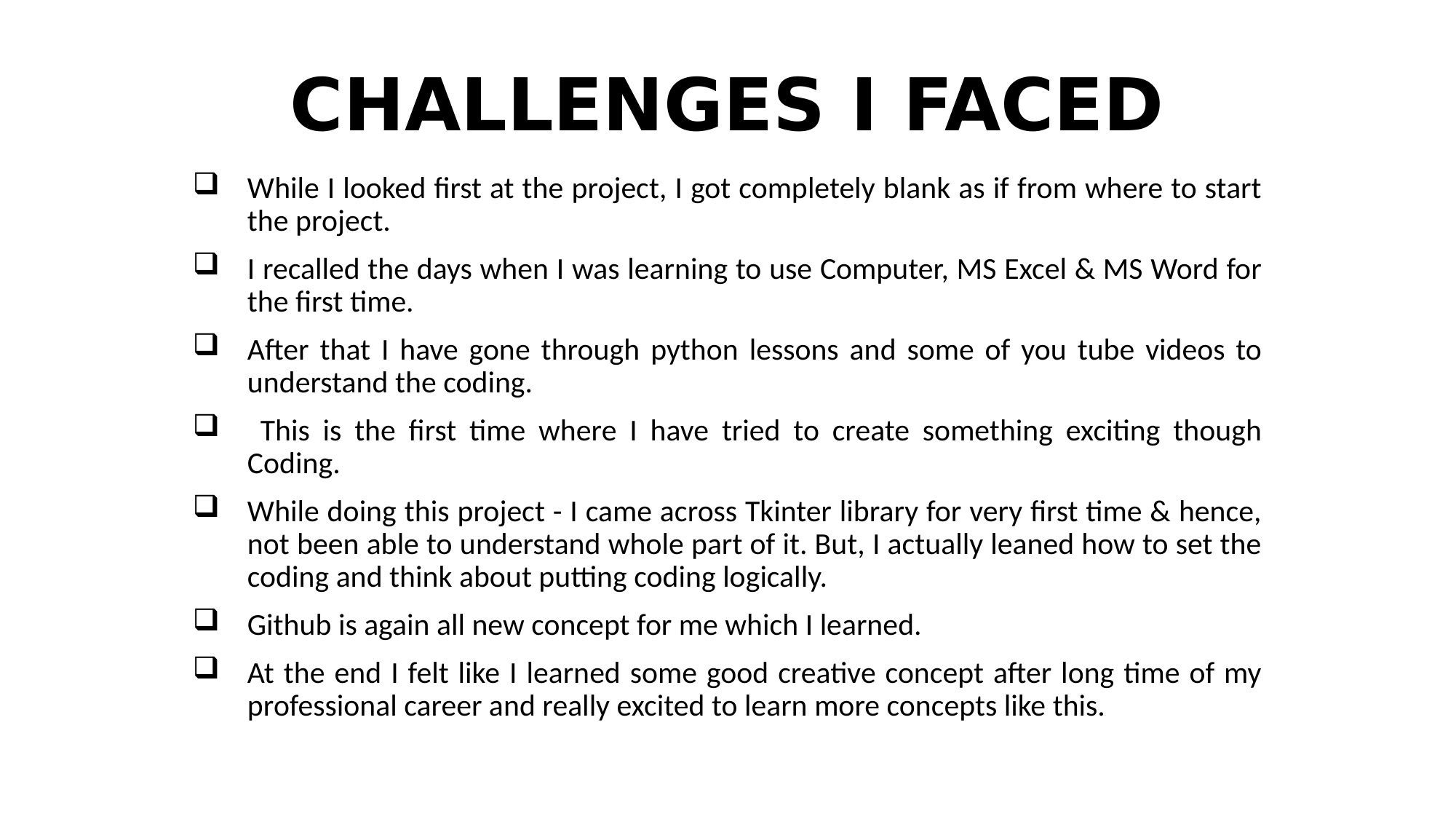

# CHALLENGES I FACED
While I looked first at the project, I got completely blank as if from where to start the project.
I recalled the days when I was learning to use Computer, MS Excel & MS Word for the first time.
After that I have gone through python lessons and some of you tube videos to understand the coding.
 This is the first time where I have tried to create something exciting though Coding.
While doing this project - I came across Tkinter library for very first time & hence, not been able to understand whole part of it. But, I actually leaned how to set the coding and think about putting coding logically.
Github is again all new concept for me which I learned.
At the end I felt like I learned some good creative concept after long time of my professional career and really excited to learn more concepts like this.